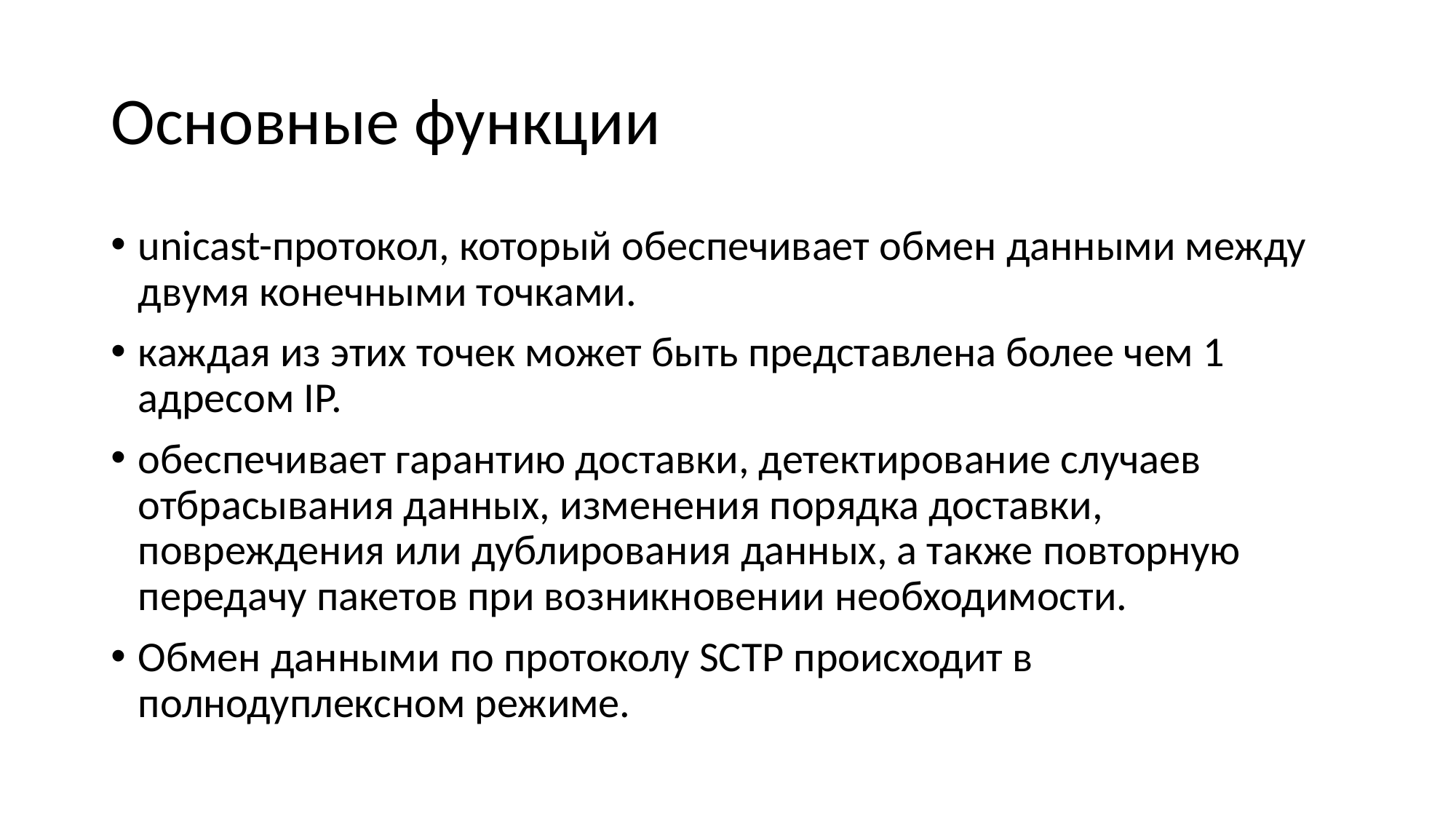

# Основные функции
unicast-протокол, который обеспечивает обмен данными между двумя конечными точками.
каждая из этих точек может быть представлена более чем 1 адресом IP.
обеспечивает гарантию доставки, детектирование случаев отбрасывания данных, изменения порядка доставки, повреждения или дублирования данных, а также повторную передачу пакетов при возникновении необходимости.
Обмен данными по протоколу SCTP происходит в полнодуплексном режиме.